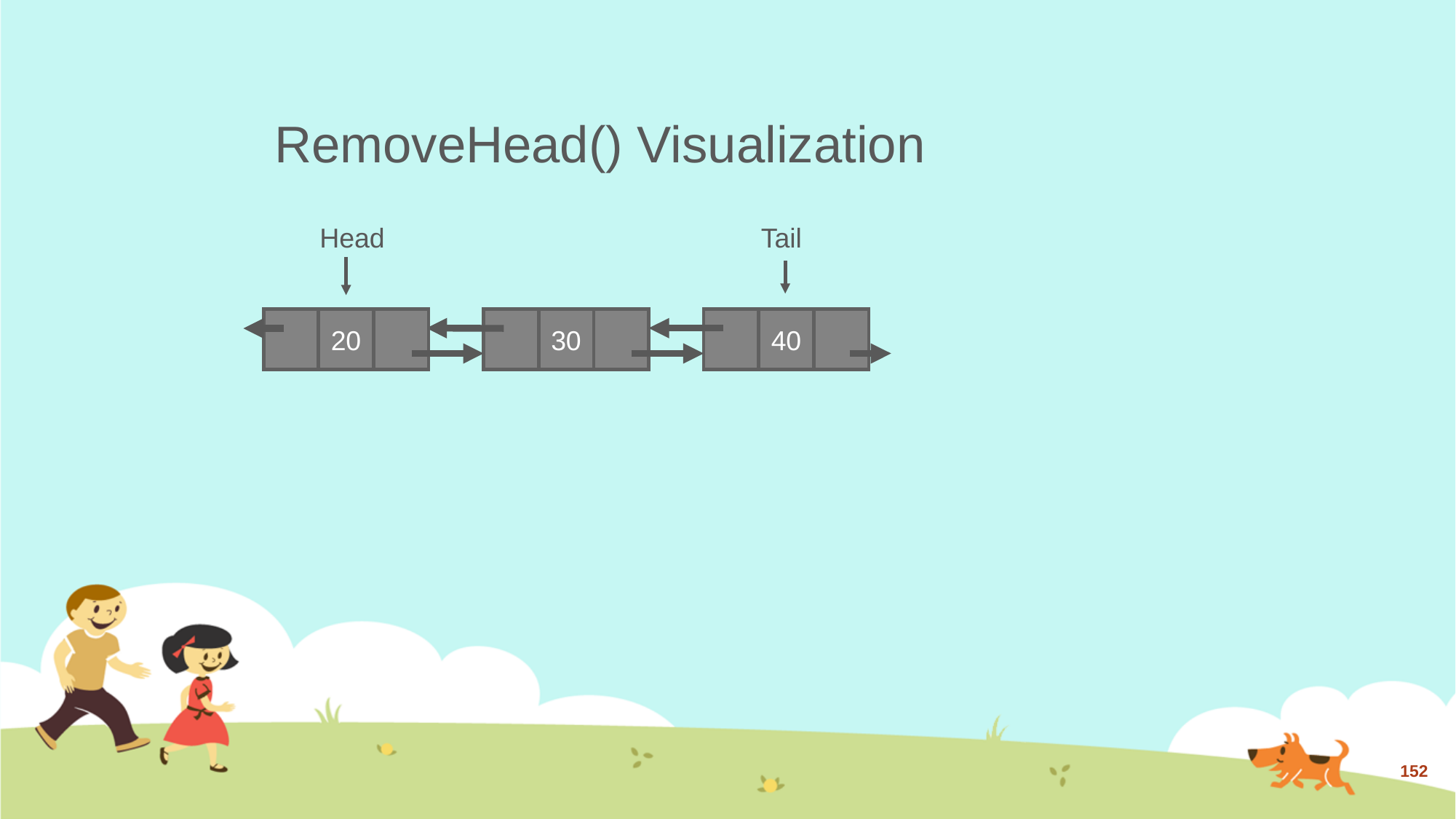

# RemoveHead() Visualization
Head
Tail

20

40
30
152